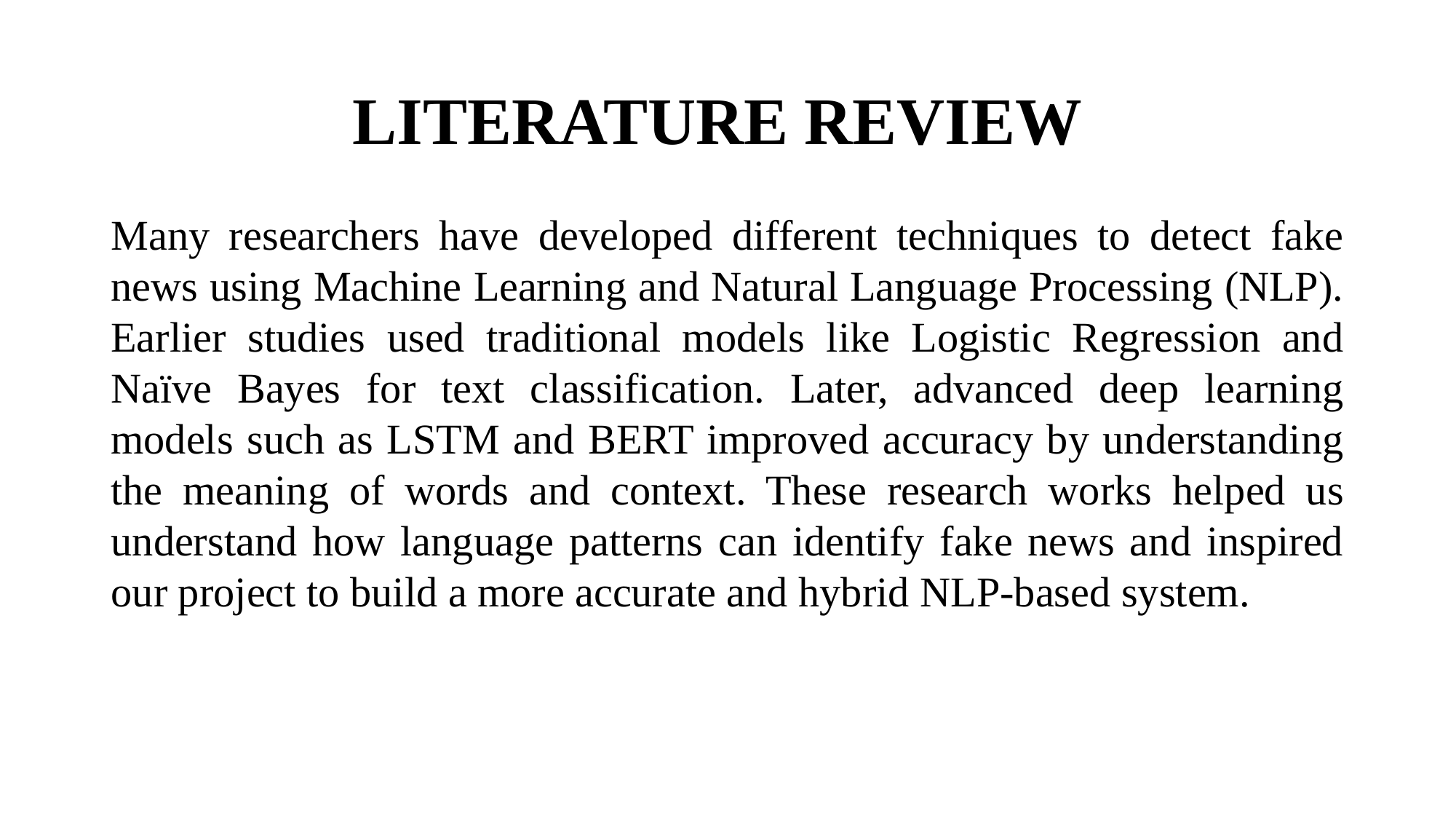

# LITERATURE REVIEW
Many researchers have developed different techniques to detect fake news using Machine Learning and Natural Language Processing (NLP). Earlier studies used traditional models like Logistic Regression and Naïve Bayes for text classification. Later, advanced deep learning models such as LSTM and BERT improved accuracy by understanding the meaning of words and context. These research works helped us understand how language patterns can identify fake news and inspired our project to build a more accurate and hybrid NLP-based system.